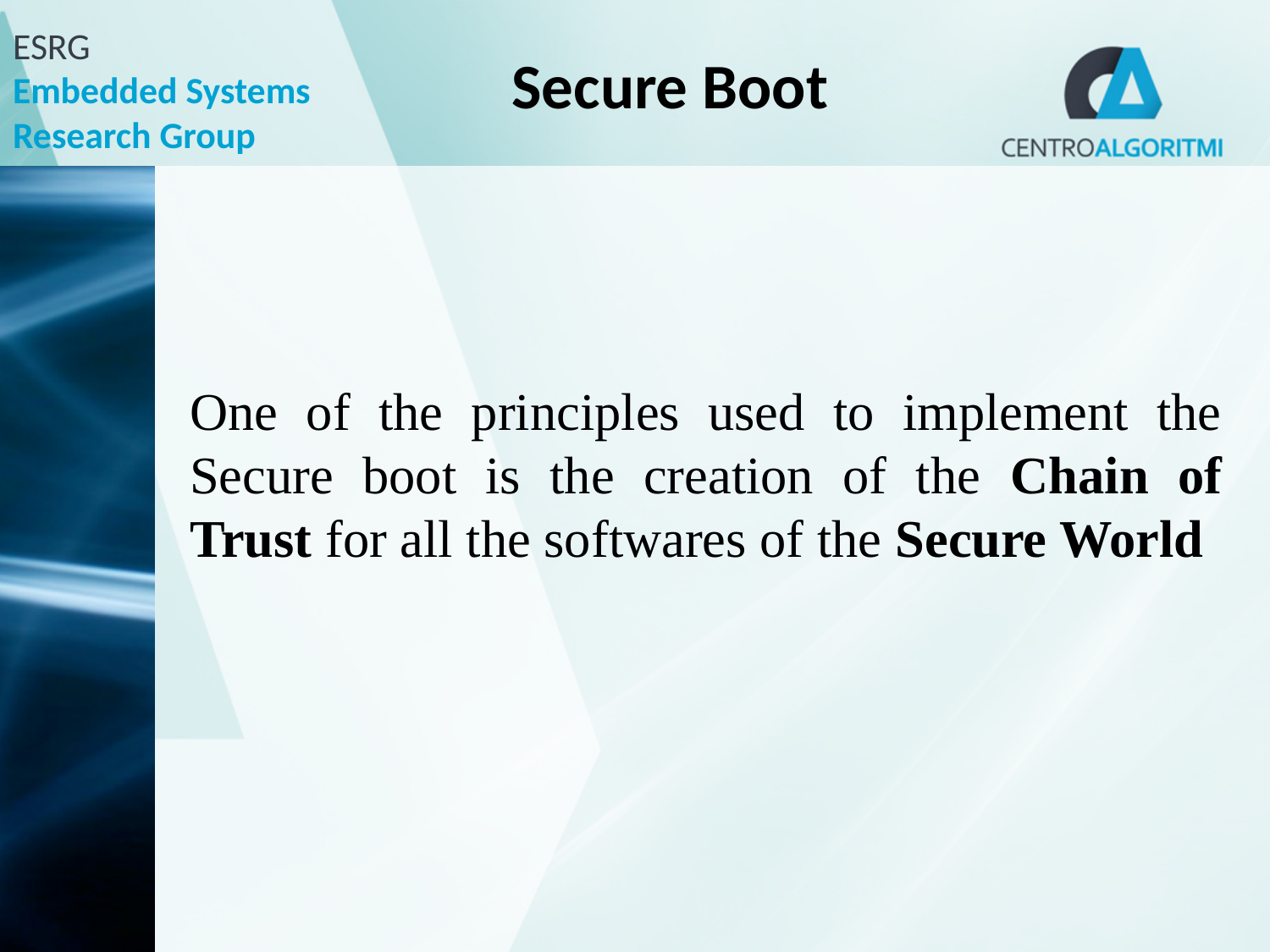

# Secure Boot
One of the principles used to implement the Secure boot is the creation of the Chain of Trust for all the softwares of the Secure World